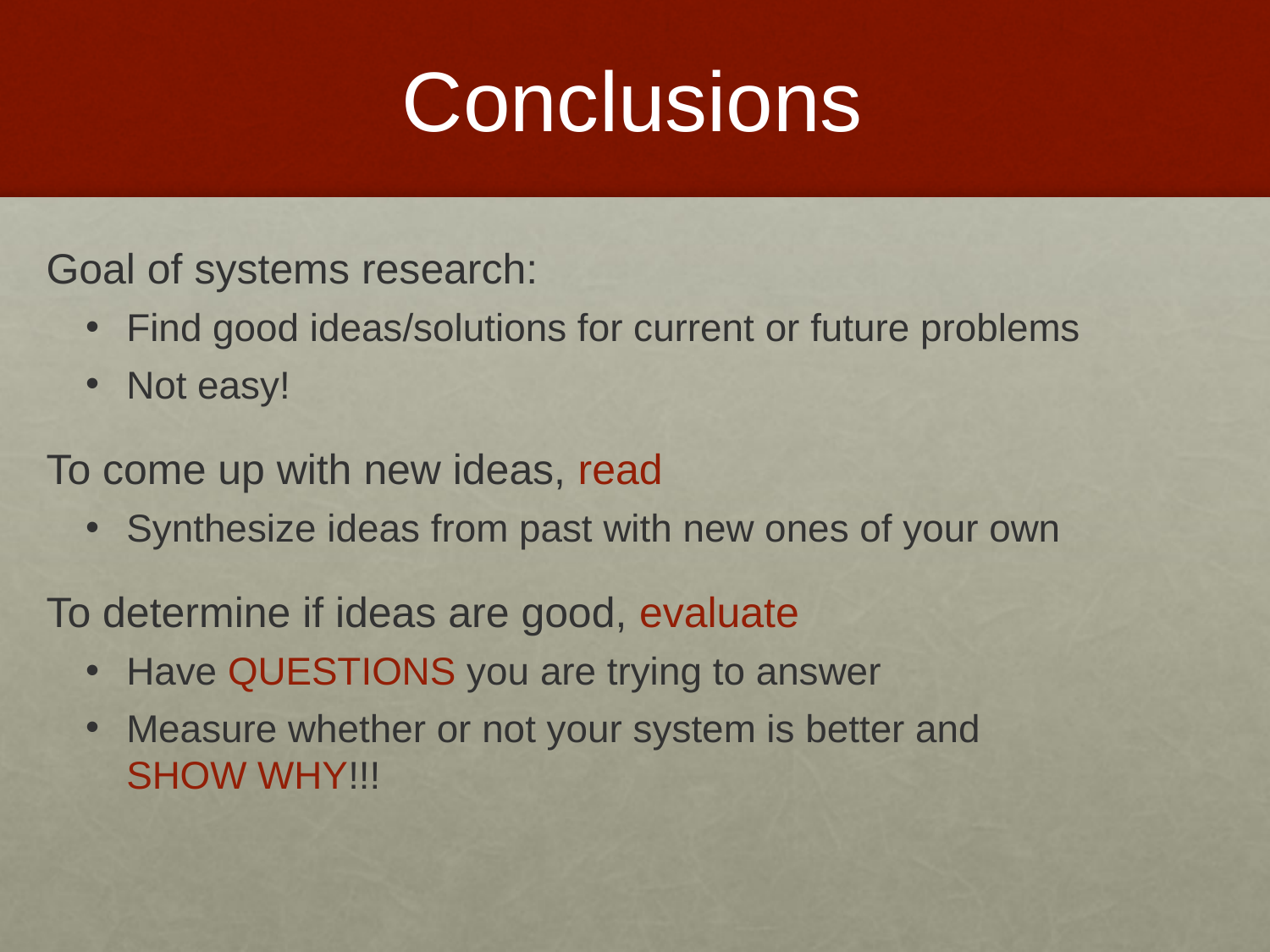

# Conclusions
Goal of systems research:
Find good ideas/solutions for current or future problems
Not easy!
To come up with new ideas, read
Synthesize ideas from past with new ones of your own
To determine if ideas are good, evaluate
Have QUESTIONS you are trying to answer
Measure whether or not your system is better and
SHOW WHY!!!